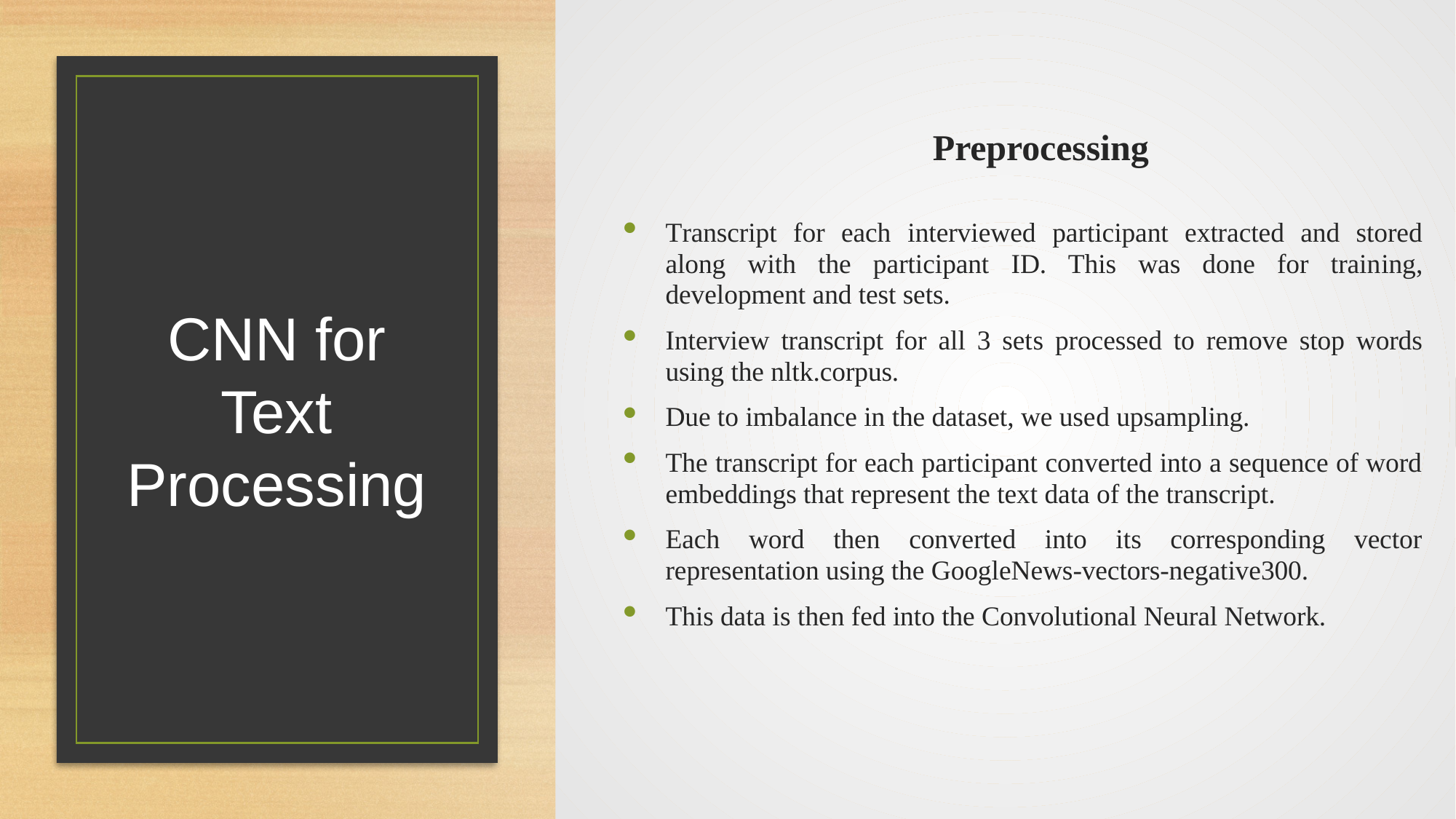

Preprocessing

Transcript for each interviewed participant extracted and stored along with the participant ID. This was done for training, development and test sets.
Interview transcript for all 3 sets processed to remove stop words using the nltk.corpus.
Due to imbalance in the dataset, we used upsampling.
The transcript for each participant converted into a sequence of word embeddings that represent the text data of the transcript.
Each word then converted into its corresponding vector representation using the GoogleNews-vectors-negative300.
This data is then fed into the Convolutional Neural Network.

# CNN for Text Processing